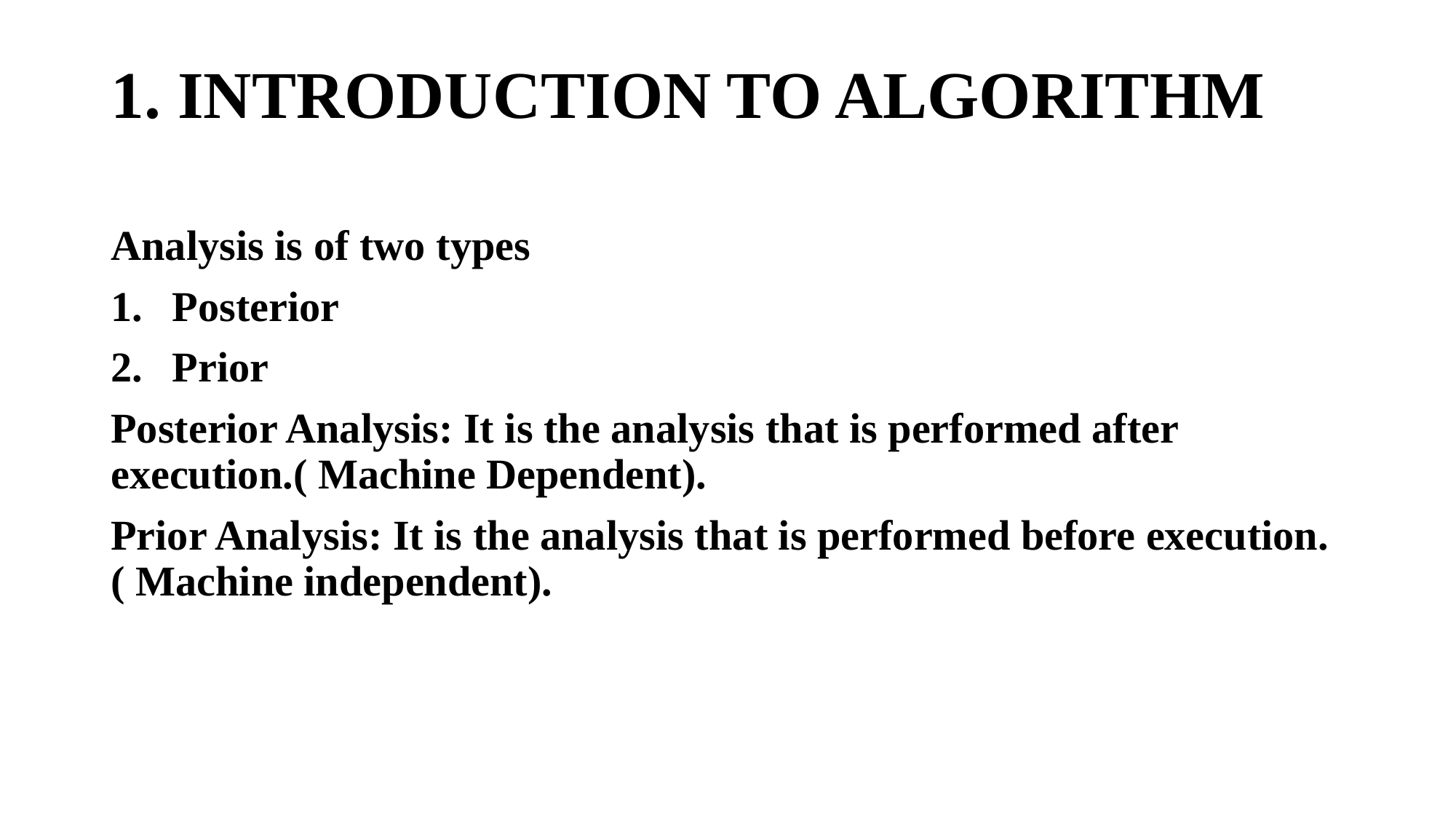

# 1. INTRODUCTION TO ALGORITHM
Analysis is of two types
Posterior
Prior
Posterior Analysis: It is the analysis that is performed after execution.( Machine Dependent).
Prior Analysis: It is the analysis that is performed before execution. ( Machine independent).